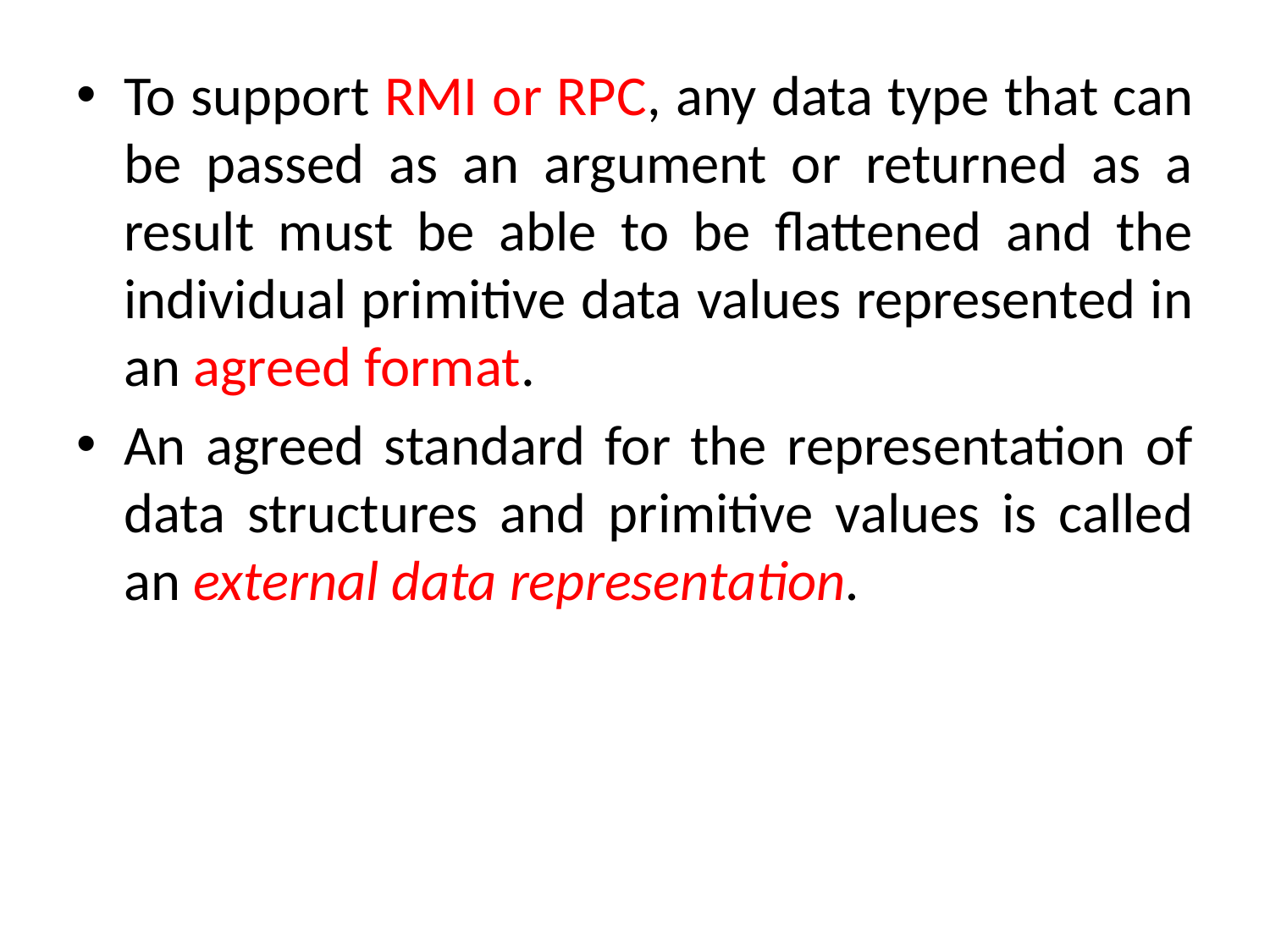

To support RMI or RPC, any data type that can be passed as an argument or returned as a result must be able to be flattened and the individual primitive data values represented in an agreed format.
An agreed standard for the representation of data structures and primitive values is called an external data representation.